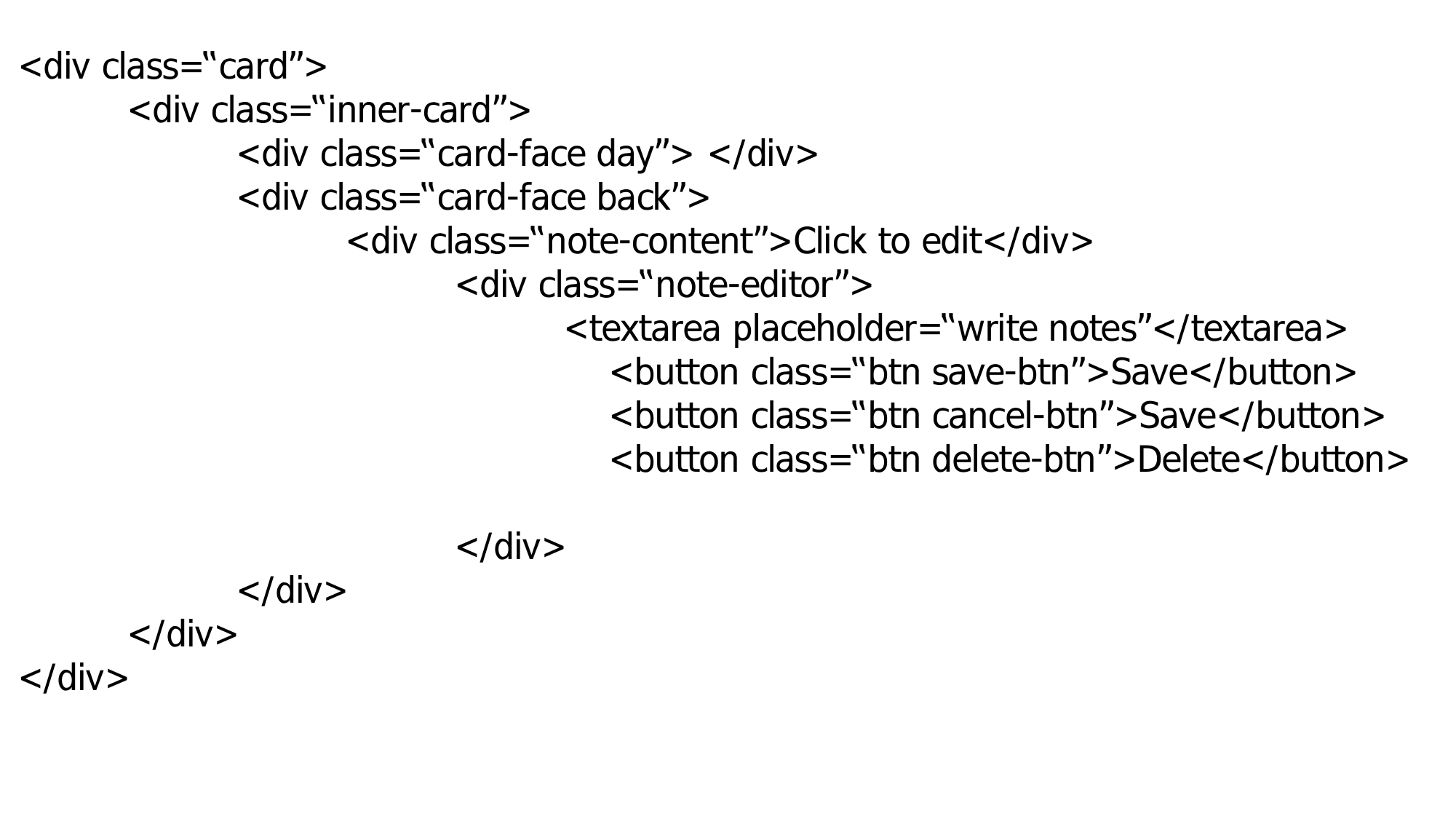

<div class=“card”>
	<div class=“inner-card”>
		<div class=“card-face day”> </div>
		<div class=“card-face back”>
			<div class=“note-content”>Click to edit</div>
				<div class=“note-editor”>
					<textarea placeholder=“write notes”</textarea>
					    <button class=“btn save-btn”>Save</button>
					    <button class=“btn cancel-btn”>Save</button>
					    <button class=“btn delete-btn”>Delete</button>

				</div>
		</div>
	</div>
</div>